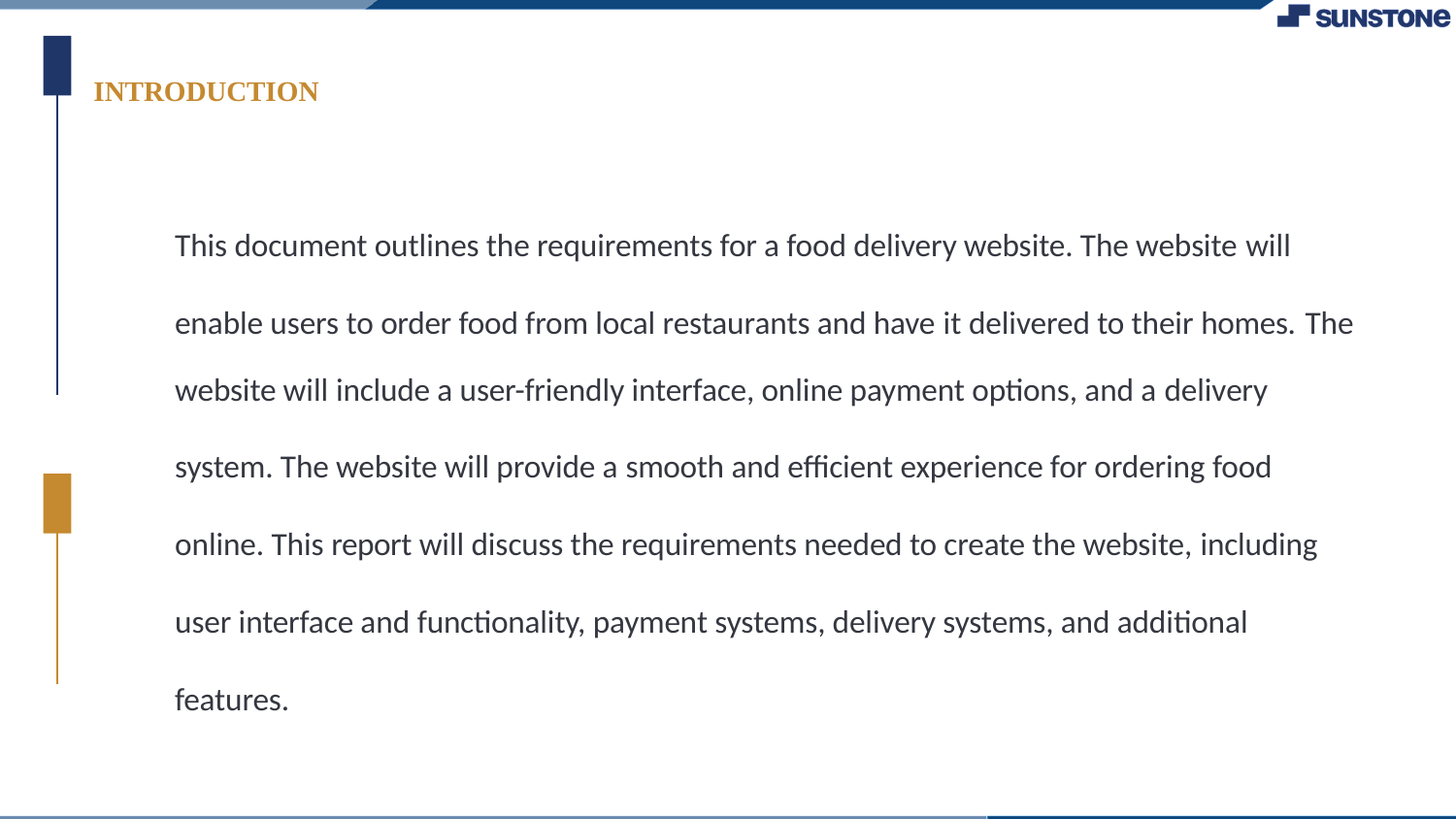

INTRODUCTION
# This document outlines the requirements for a food delivery website. The website will
enable users to order food from local restaurants and have it delivered to their homes. The
website will include a user-friendly interface, online payment options, and a delivery
system. The website will provide a smooth and efficient experience for ordering food  online. This report will discuss the requirements needed to create the website, including  user interface and functionality, payment systems, delivery systems, and additional  features.